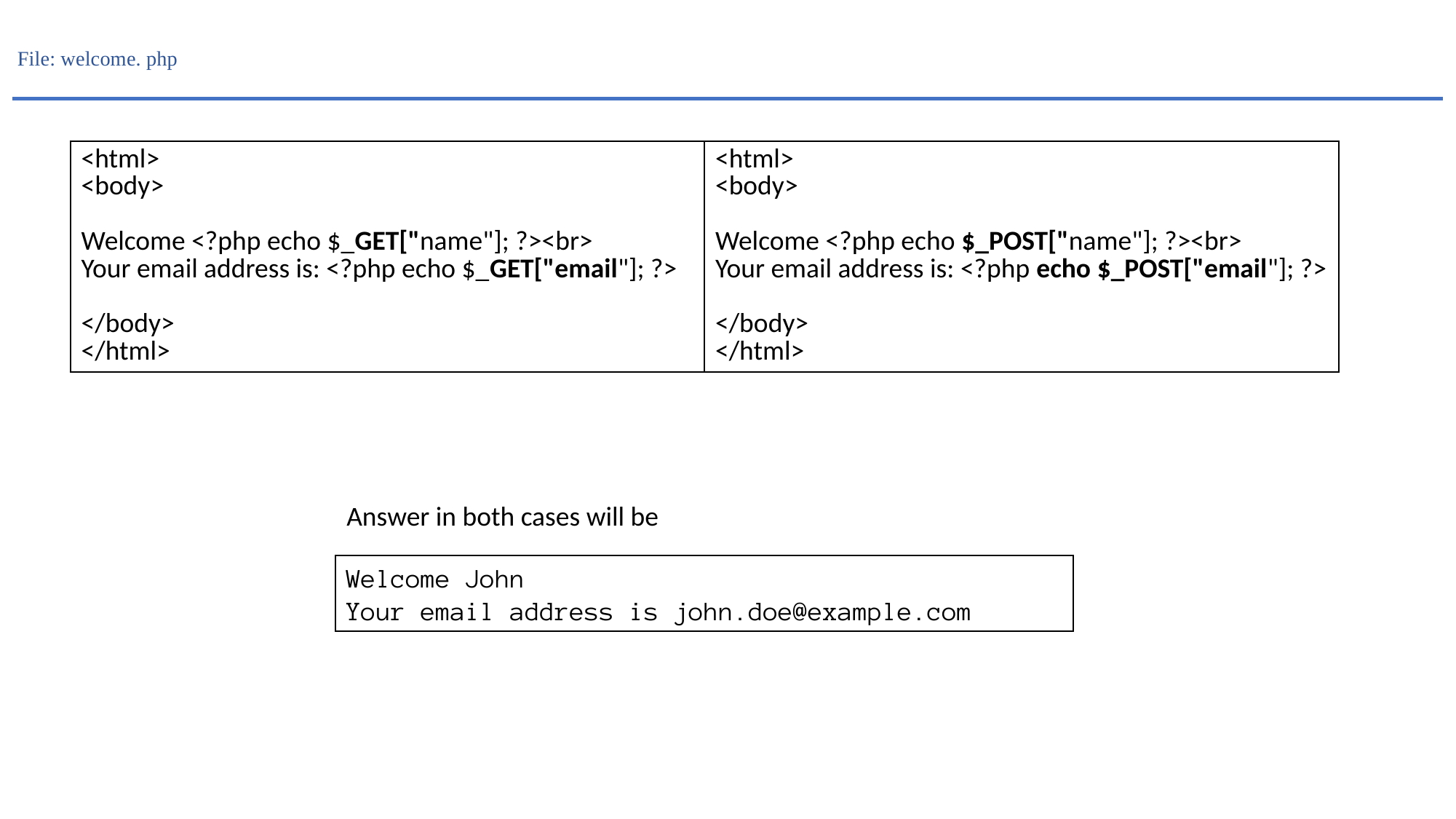

# File: welcome. php
| <html> <body> Welcome <?php echo $\_GET["name"]; ?><br> Your email address is: <?php echo $\_GET["email"]; ?> </body> </html> | <html> <body> Welcome <?php echo $\_POST["name"]; ?><br> Your email address is: <?php echo $\_POST["email"]; ?> </body> </html> |
| --- | --- |
Answer in both cases will be
Welcome John
Your email address is john.doe@example.com